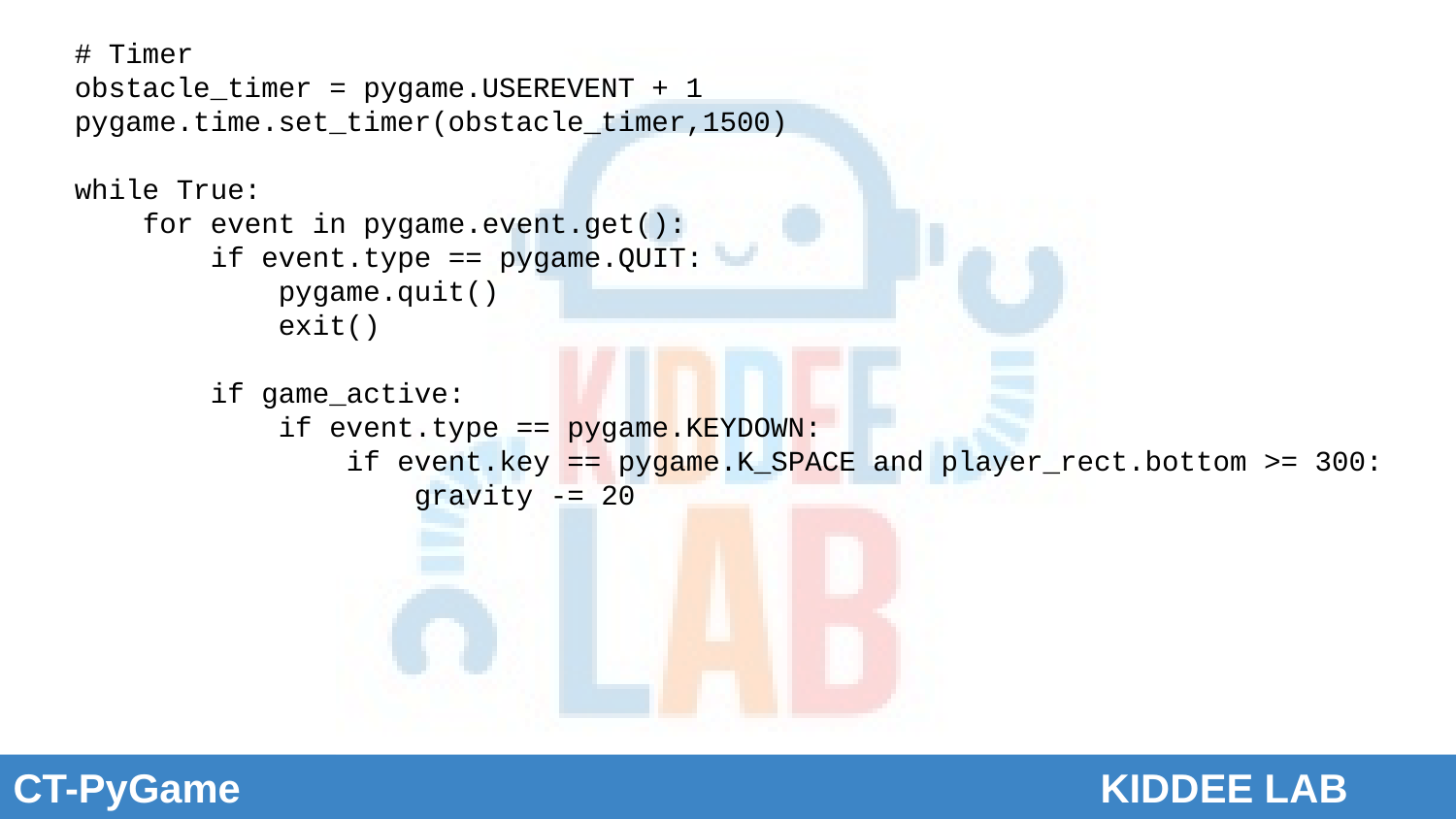

# # Timer
obstacle_timer = pygame.USEREVENT + 1
pygame.time.set_timer(obstacle_timer,1500)

while True:
    for event in pygame.event.get():
        if event.type == pygame.QUIT:
            pygame.quit()
            exit()

        if game_active:
            if event.type == pygame.KEYDOWN:
                if event.key == pygame.K_SPACE and player_rect.bottom >= 300:
                    gravity -= 20